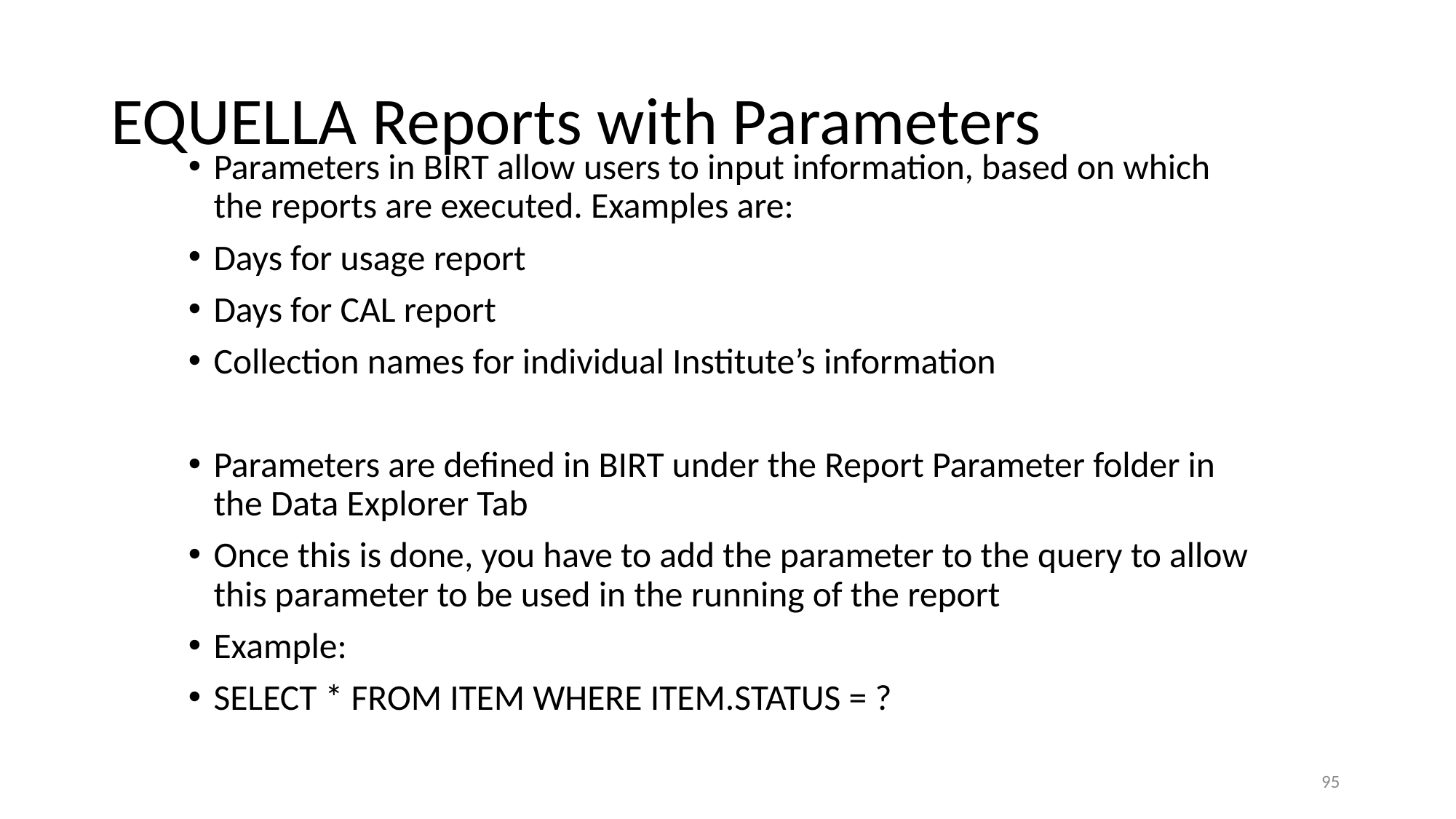

# EQUELLA Reports with Parameters
Parameters in BIRT allow users to input information, based on which the reports are executed. Examples are:
Days for usage report
Days for CAL report
Collection names for individual Institute’s information

Parameters are defined in BIRT under the Report Parameter folder in the Data Explorer Tab
Once this is done, you have to add the parameter to the query to allow this parameter to be used in the running of the report
Example:
SELECT * FROM ITEM WHERE ITEM.STATUS = ?

95